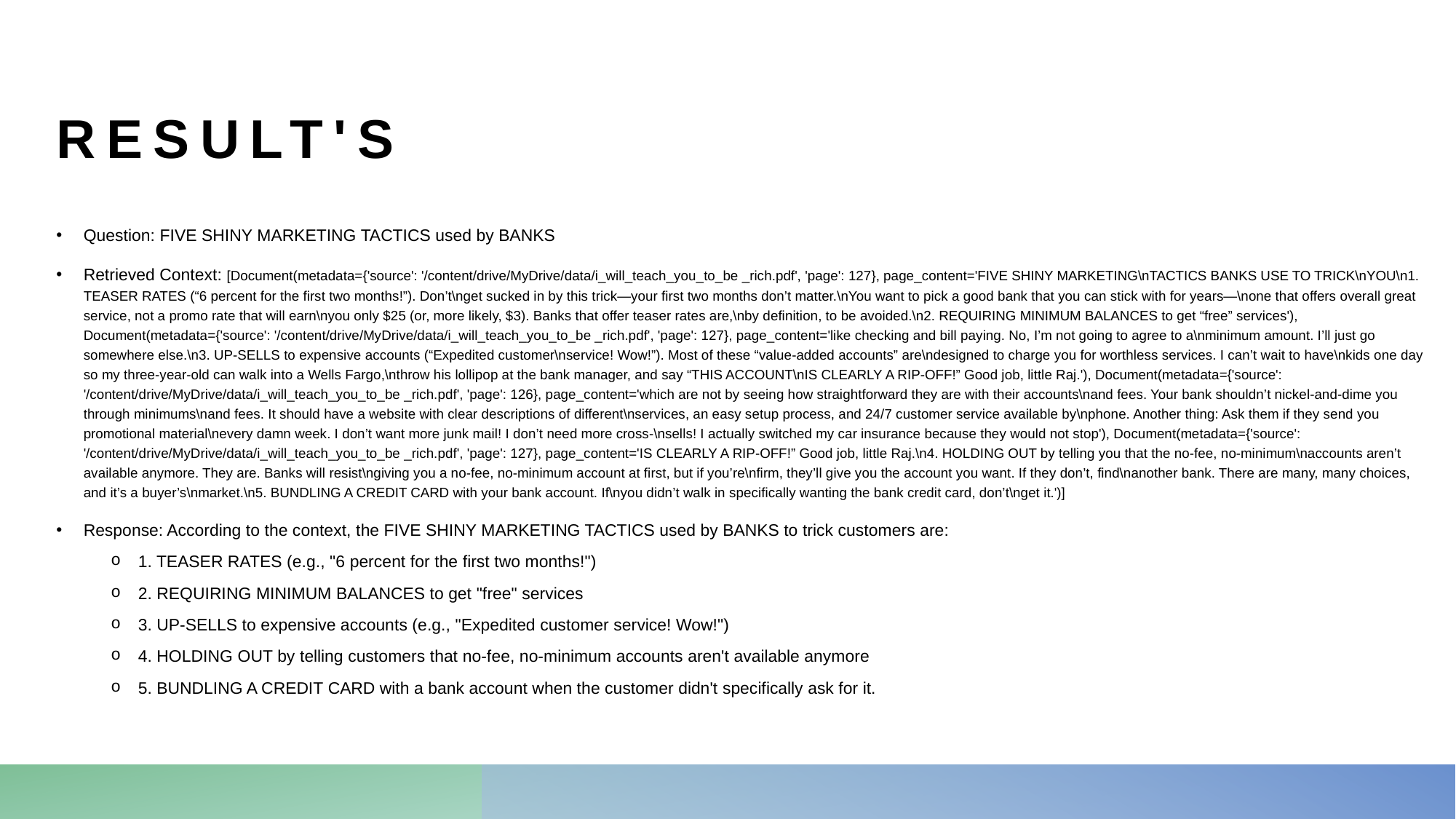

# Result's
Question: FIVE SHINY MARKETING TACTICS used by BANKS
Retrieved Context: [Document(metadata={'source': '/content/drive/MyDrive/data/i_will_teach_you_to_be _rich.pdf', 'page': 127}, page_content='FIVE SHINY MARKETING\nTACTICS BANKS USE TO TRICK\nYOU\n1. TEASER RATES (“6 percent for the first two months!”). Don’t\nget sucked in by this trick—your first two months don’t matter.\nYou want to pick a good bank that you can stick with for years—\none that offers overall great service, not a promo rate that will earn\nyou only $25 (or, more likely, $3). Banks that offer teaser rates are,\nby definition, to be avoided.\n2. REQUIRING MINIMUM BALANCES to get “free” services'), Document(metadata={'source': '/content/drive/MyDrive/data/i_will_teach_you_to_be _rich.pdf', 'page': 127}, page_content='like checking and bill paying. No, I’m not going to agree to a\nminimum amount. I’ll just go somewhere else.\n3. UP-SELLS to expensive accounts (“Expedited customer\nservice! Wow!”). Most of these “value-added accounts” are\ndesigned to charge you for worthless services. I can’t wait to have\nkids one day so my three-year-old can walk into a Wells Fargo,\nthrow his lollipop at the bank manager, and say “THIS ACCOUNT\nIS CLEARLY A RIP-OFF!” Good job, little Raj.'), Document(metadata={'source': '/content/drive/MyDrive/data/i_will_teach_you_to_be _rich.pdf', 'page': 126}, page_content='which are not by seeing how straightforward they are with their accounts\nand fees. Your bank shouldn’t nickel-and-dime you through minimums\nand fees. It should have a website with clear descriptions of different\nservices, an easy setup process, and 24/7 customer service available by\nphone. Another thing: Ask them if they send you promotional material\nevery damn week. I don’t want more junk mail! I don’t need more cross-\nsells! I actually switched my car insurance because they would not stop'), Document(metadata={'source': '/content/drive/MyDrive/data/i_will_teach_you_to_be _rich.pdf', 'page': 127}, page_content='IS CLEARLY A RIP-OFF!” Good job, little Raj.\n4. HOLDING OUT by telling you that the no-fee, no-minimum\naccounts aren’t available anymore. They are. Banks will resist\ngiving you a no-fee, no-minimum account at first, but if you’re\nfirm, they’ll give you the account you want. If they don’t, find\nanother bank. There are many, many choices, and it’s a buyer’s\nmarket.\n5. BUNDLING A CREDIT CARD with your bank account. If\nyou didn’t walk in specifically wanting the bank credit card, don’t\nget it.')]
Response: According to the context, the FIVE SHINY MARKETING TACTICS used by BANKS to trick customers are:
1. TEASER RATES (e.g., "6 percent for the first two months!")
2. REQUIRING MINIMUM BALANCES to get "free" services
3. UP-SELLS to expensive accounts (e.g., "Expedited customer service! Wow!")
4. HOLDING OUT by telling customers that no-fee, no-minimum accounts aren't available anymore
5. BUNDLING A CREDIT CARD with a bank account when the customer didn't specifically ask for it.